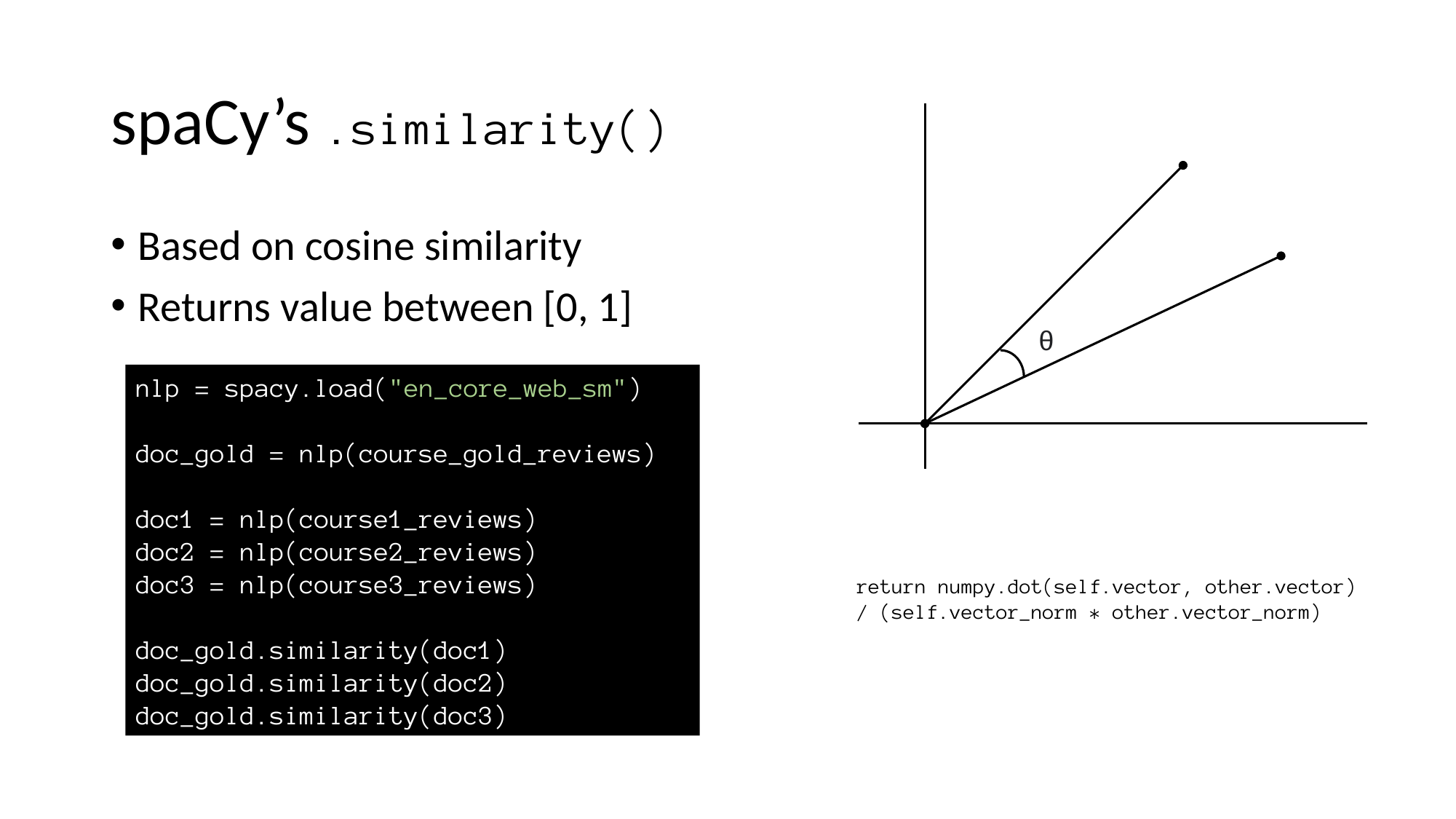

# spaCy’s .similarity()
Based on cosine similarity
Returns value between [0, 1]
θ

nlp = spacy.load("en_core_web_sm")
doc_gold = nlp(course_gold_reviews)
doc1 = nlp(course1_reviews)
doc2 = nlp(course2_reviews)
doc3 = nlp(course3_reviews)
doc_gold.similarity(doc1)
doc_gold.similarity(doc2)
doc_gold.similarity(doc3)
return numpy.dot(self.vector, other.vector) / (self.vector_norm * other.vector_norm)